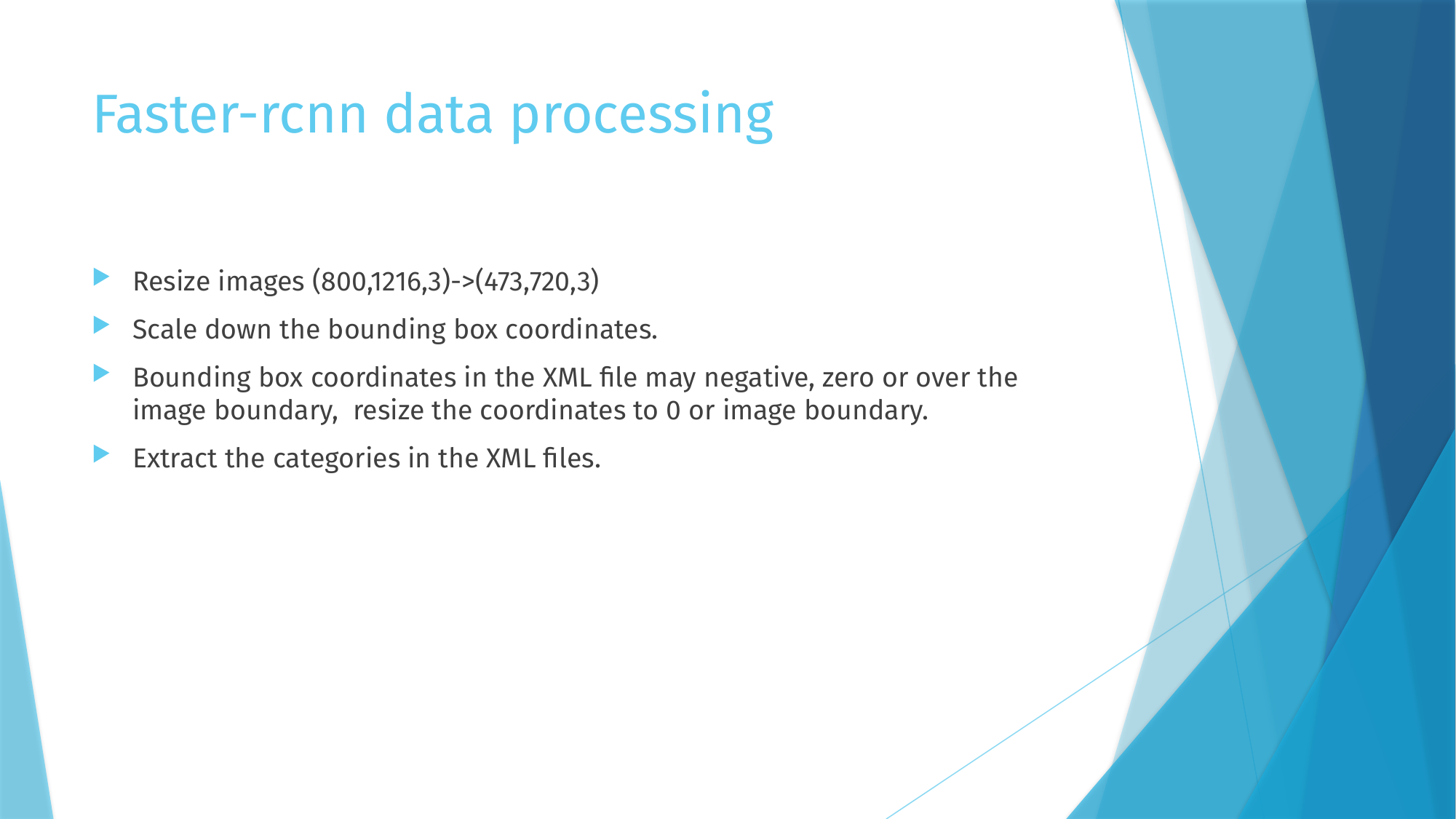

# Faster-rcnn data processing
Resize images (800,1216,3)->(473,720,3)
Scale down the bounding box coordinates.
Bounding box coordinates in the XML file may negative, zero or over the image boundary,  resize the coordinates to 0 or image boundary.
Extract the categories in the XML files.